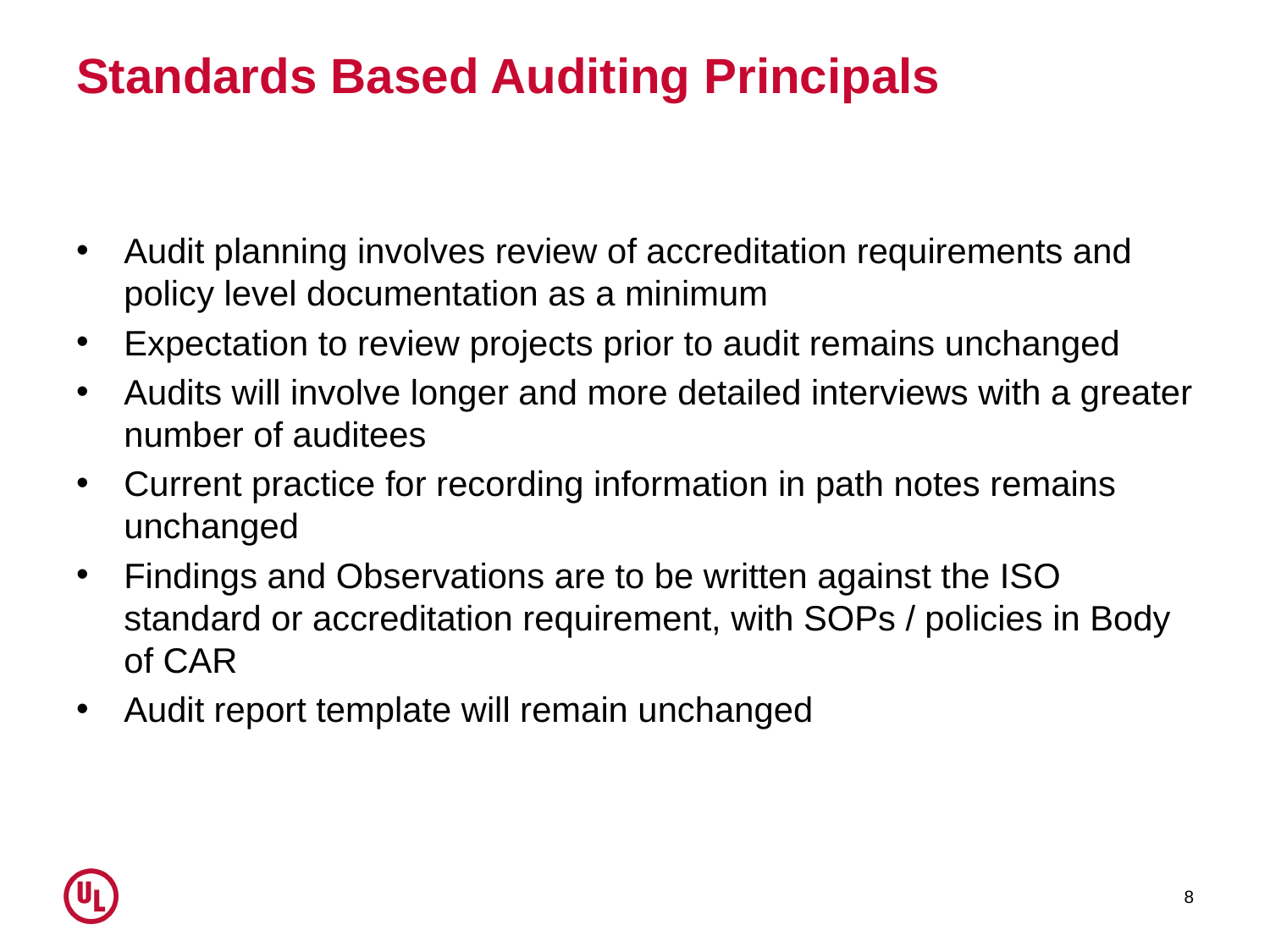

# Standards Based Auditing Principals
Audit planning involves review of accreditation requirements and policy level documentation as a minimum
Expectation to review projects prior to audit remains unchanged
Audits will involve longer and more detailed interviews with a greater number of auditees
Current practice for recording information in path notes remains unchanged
Findings and Observations are to be written against the ISO standard or accreditation requirement, with SOPs / policies in Body of CAR
Audit report template will remain unchanged
8